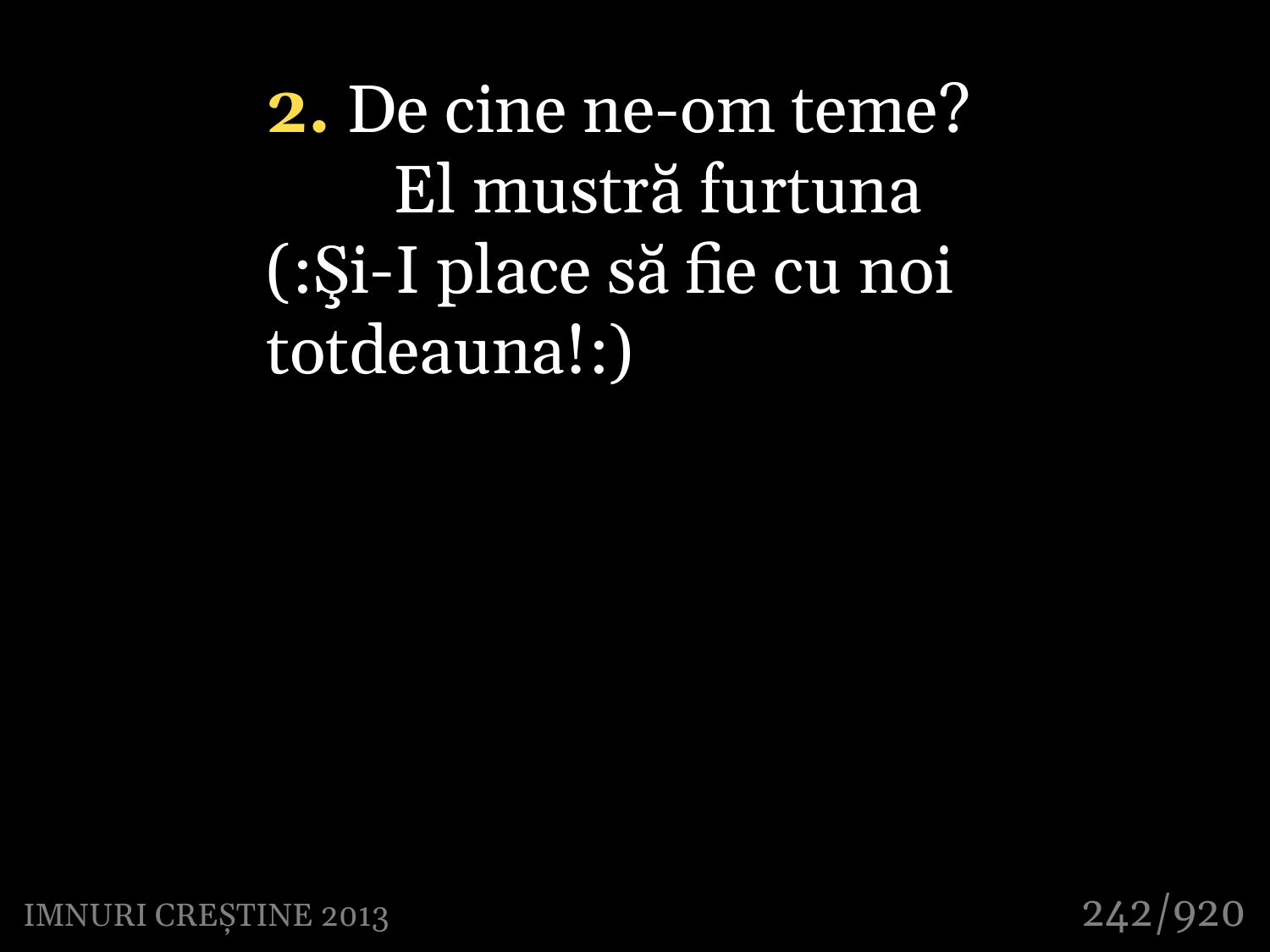

2. De cine ne-om teme?
	El mustră furtuna
(:Şi-I place să fie cu noi 	totdeauna!:)
242/920
IMNURI CREȘTINE 2013